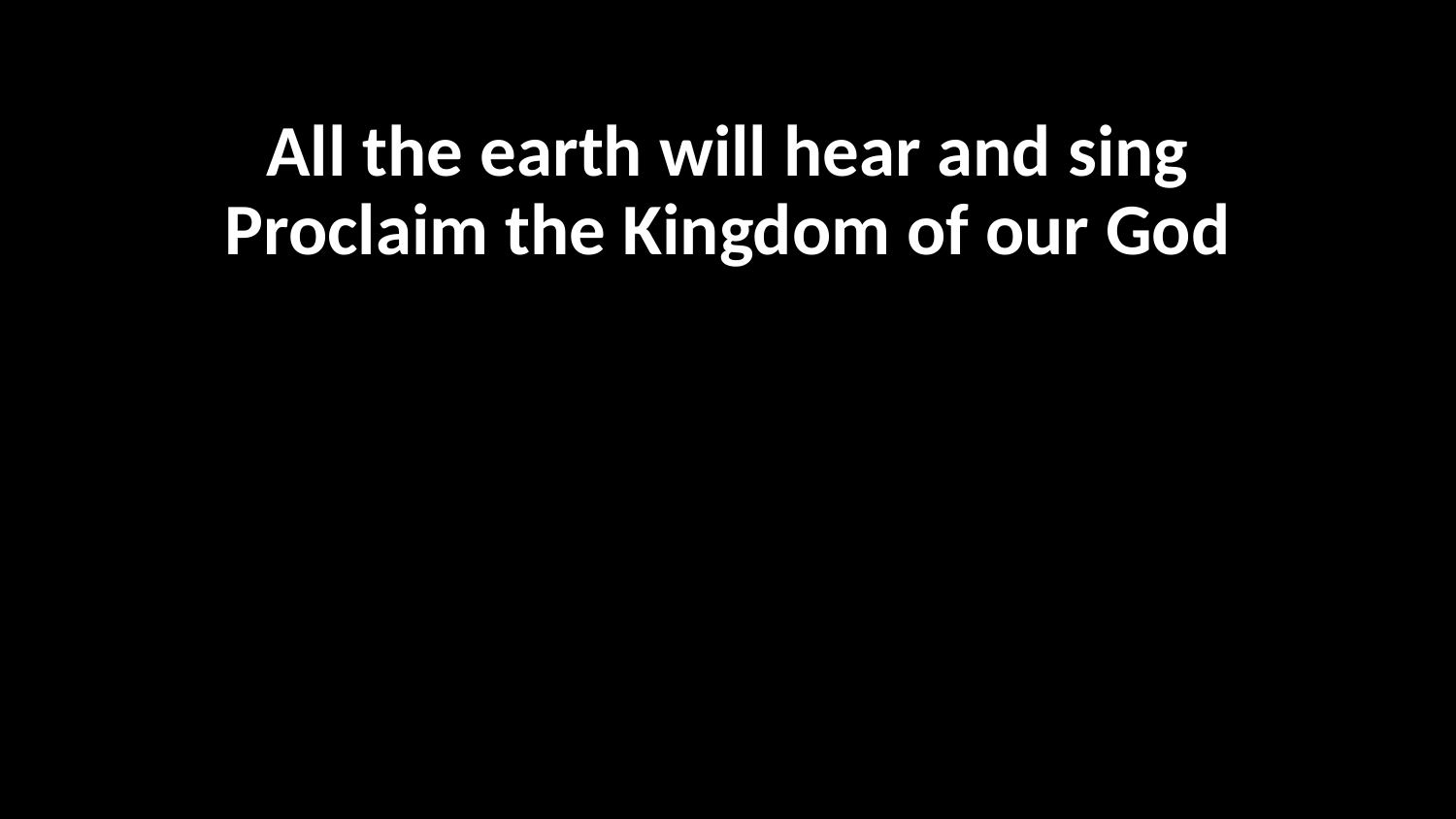

All the earth will hear and sing
Proclaim the Kingdom of our God
#